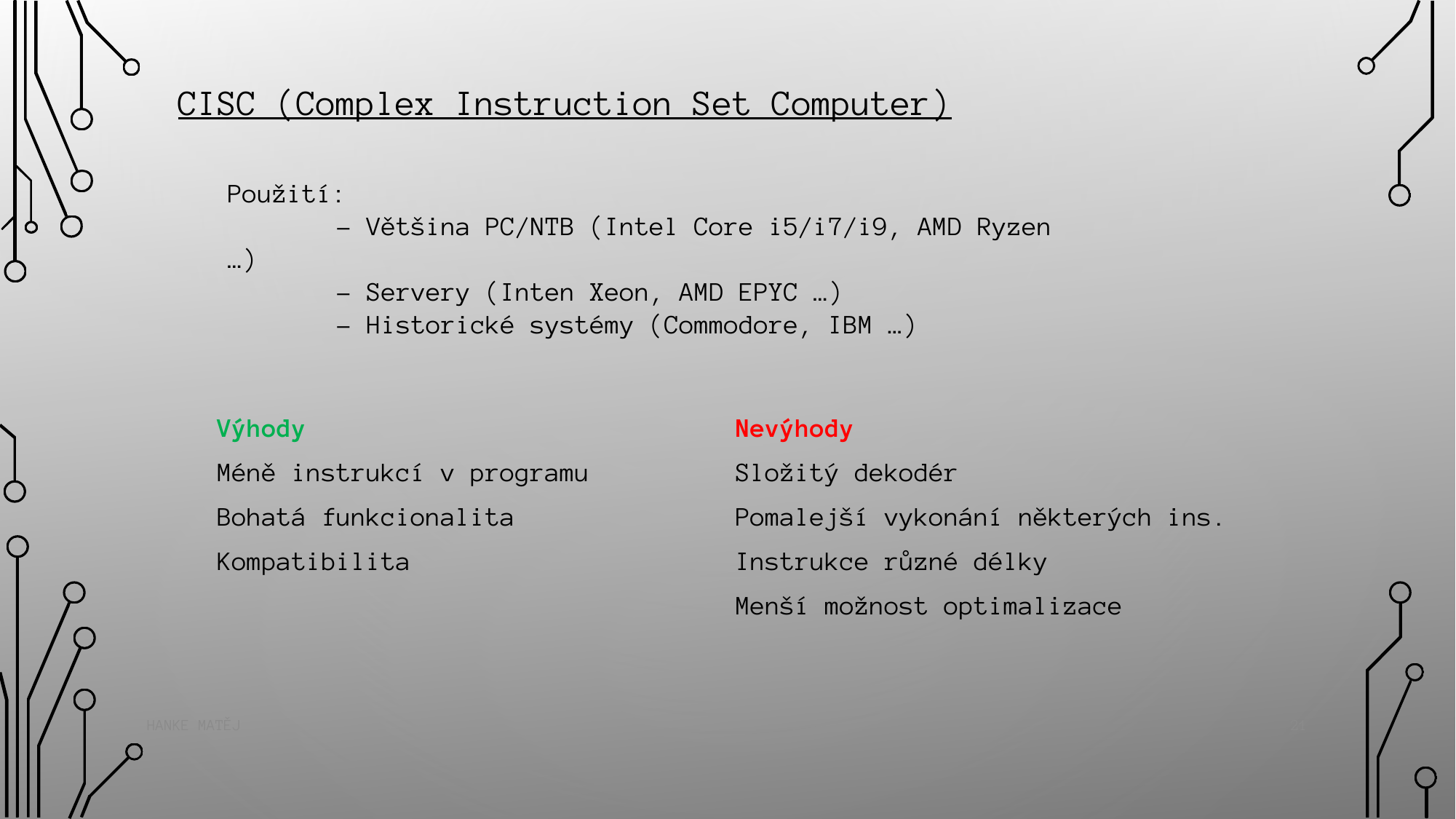

CISC (Complex Instruction Set Computer)
Použití:
	- Většina PC/NTB (Intel Core i5/i7/i9, AMD Ryzen …)
	- Servery (Inten Xeon, AMD EPYC …)
	- Historické systémy (Commodore, IBM …)
| Výhody | Nevýhody |
| --- | --- |
| Méně instrukcí v programu | Složitý dekodér |
| Bohatá funkcionalita | Pomalejší vykonání některých ins. |
| Kompatibilita | Instrukce různé délky |
|  | Menší možnost optimalizace |
21
Hanke Matěj